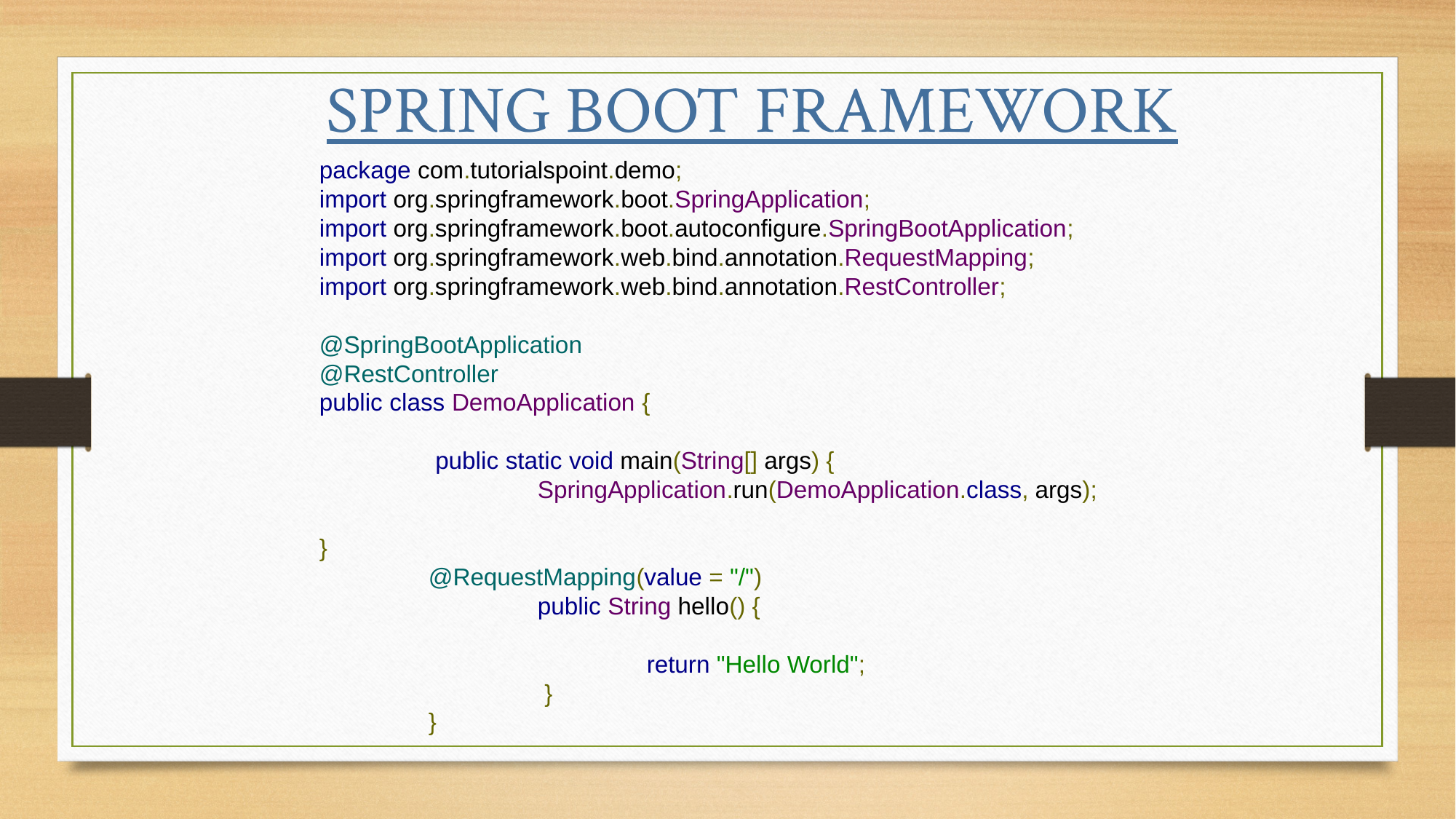

SPRING BOOT FRAMEWORK
		package com.tutorialspoint.demo;
 		import org.springframework.boot.SpringApplication;
 		import org.springframework.boot.autoconfigure.SpringBootApplication;
 		import org.springframework.web.bind.annotation.RequestMapping;
 		import org.springframework.web.bind.annotation.RestController;

	 	@SpringBootApplication
		@RestController
		public class DemoApplication {
			 public static void main(String[] args) {
				SpringApplication.run(DemoApplication.class, args);

 		}
			@RequestMapping(value = "/")
 				public String hello() {
 					return "Hello World";
				 }
 			}